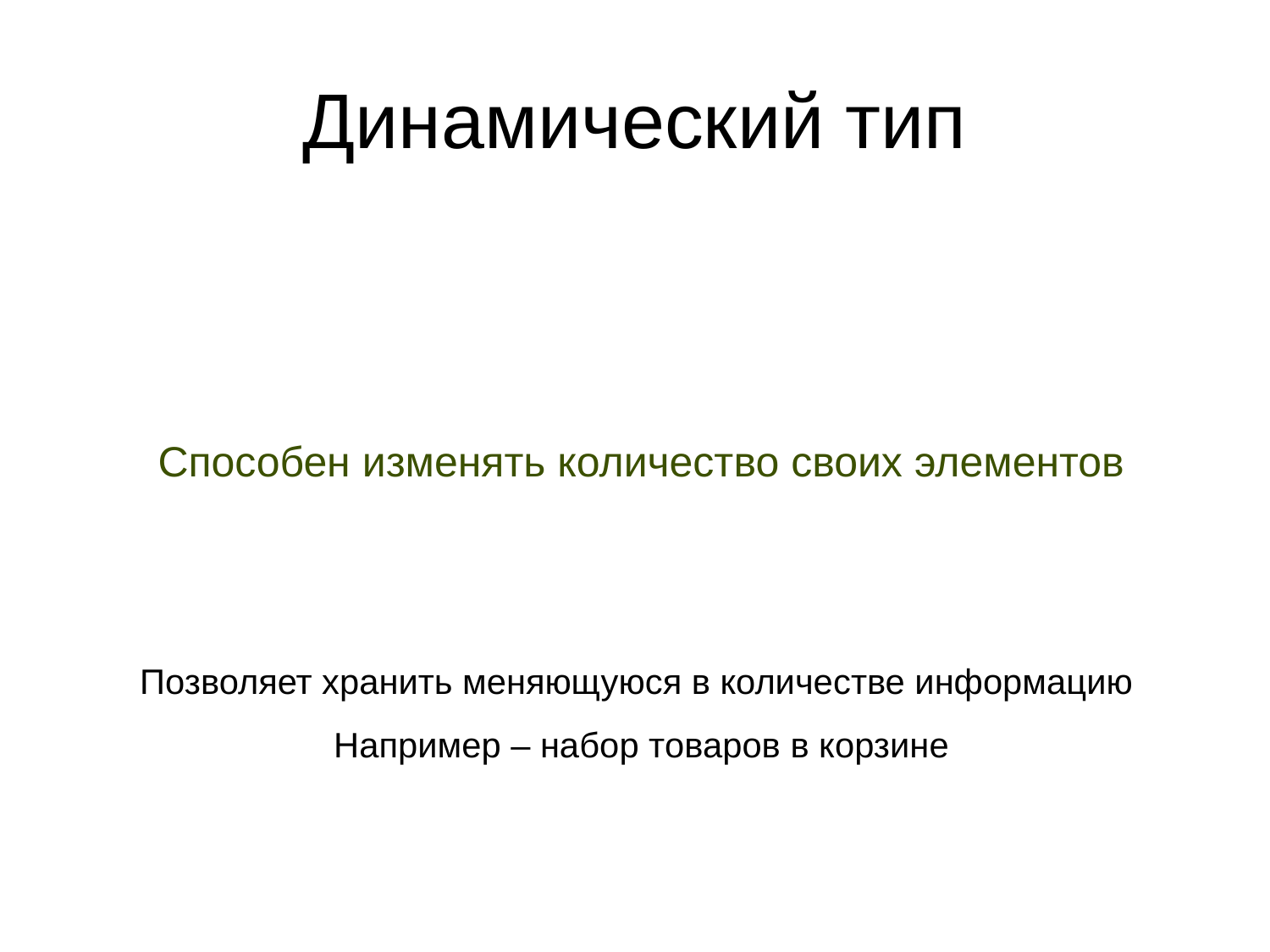

# Динамический тип
Способен изменять количество своих элементов

Позволяет хранить меняющуюся в количестве информацию
Например – набор товаров в корзине